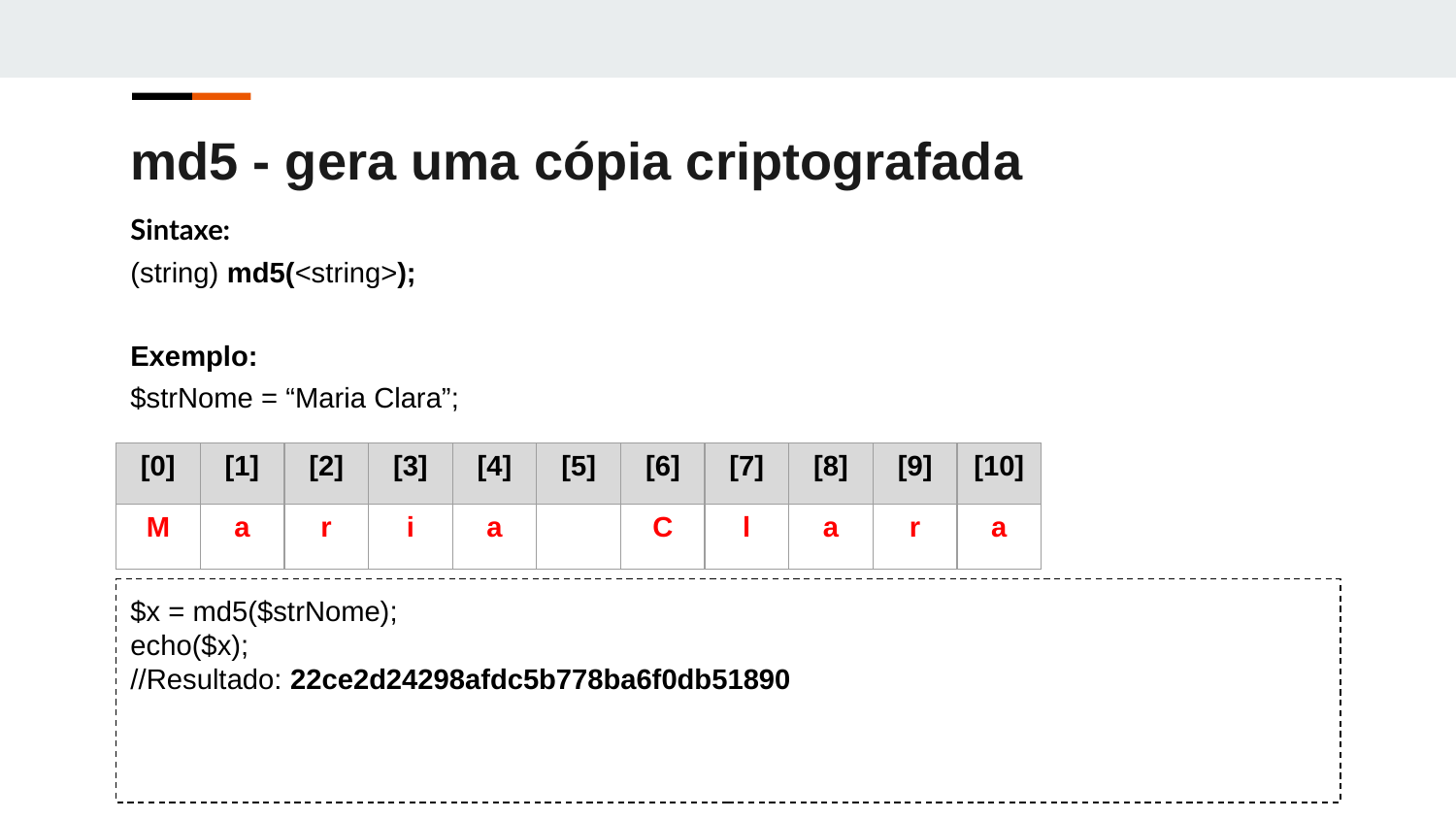

md5 - gera uma cópia criptografada
Sintaxe:
(string) md5(<string>);

Exemplo:
$strNome = “Maria Clara”;
| [0] | [1] | [2] | [3] | [4] | [5] | [6] | [7] | [8] | [9] | [10] |
| --- | --- | --- | --- | --- | --- | --- | --- | --- | --- | --- |
| M | a | r | i | a |  | C | l | a | r | a |
$x = md5($strNome);
echo($x);
//Resultado: 22ce2d24298afdc5b778ba6f0db51890